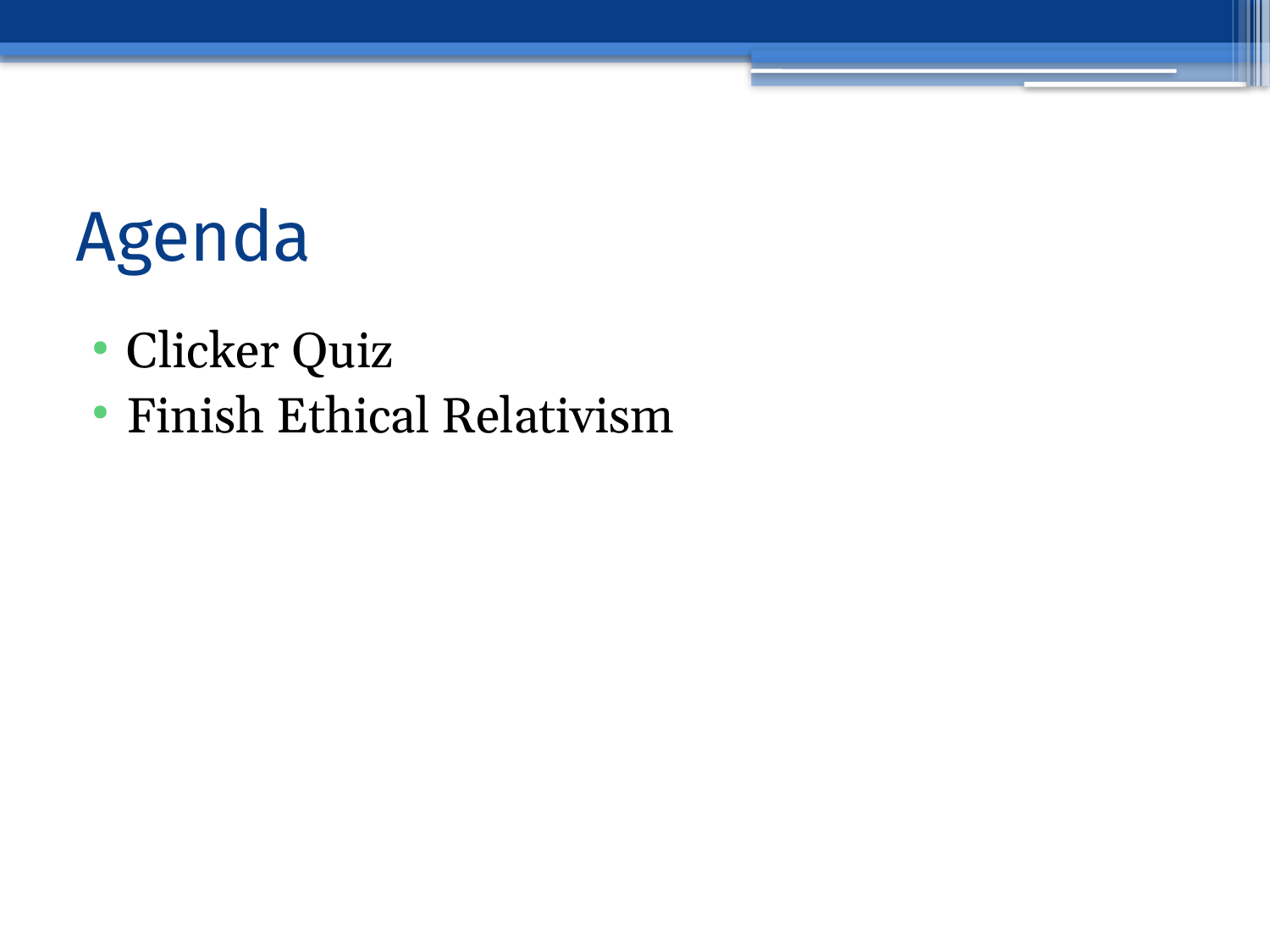

# Agenda
Clicker Quiz
Finish Ethical Relativism